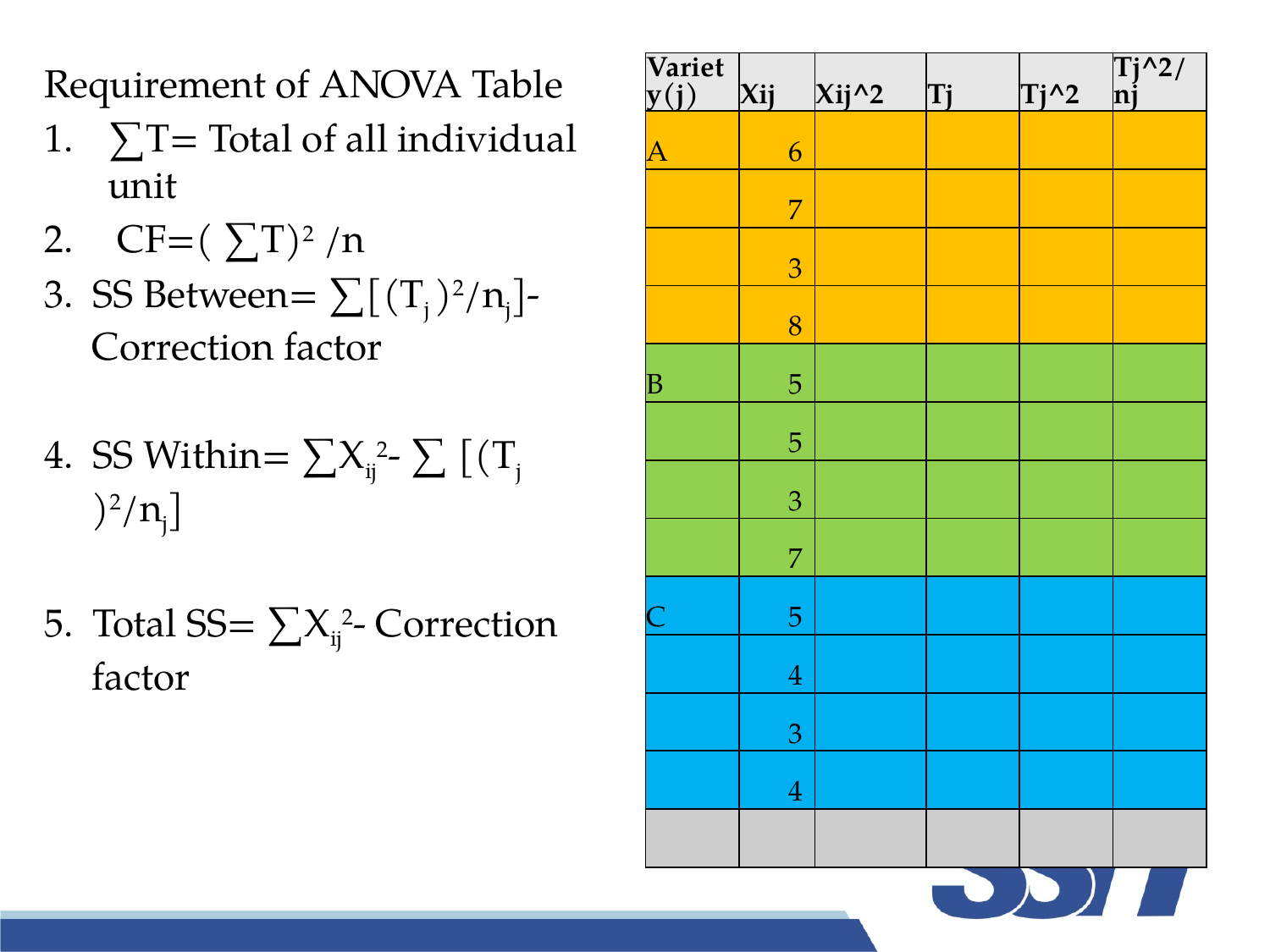

Requirement of ANOVA Table
∑T= Total of all individual unit
 CF=( ∑T)2 /n
3.  SS Between= ∑[(Tj )2/nj]- Correction factor

4.  SS Within= ∑Xij2- ∑ [(Tj )2/nj]

5.  Total SS= ∑Xij2- Correction factor

| Variety(j) | Xij | Xij^2 | Tj | Tj^2 | Tj^2/nj |
| --- | --- | --- | --- | --- | --- |
| A | 6 |  |  |  |  |
|  | 7 |  |  |  |  |
|  | 3 |  |  |  |  |
|  | 8 |  |  |  |  |
| B | 5 |  |  |  |  |
|  | 5 |  |  |  |  |
|  | 3 |  |  |  |  |
|  | 7 |  |  |  |  |
| C | 5 |  |  |  |  |
|  | 4 |  |  |  |  |
|  | 3 |  |  |  |  |
|  | 4 |  |  |  |  |
|  |  |  |  |  |  |